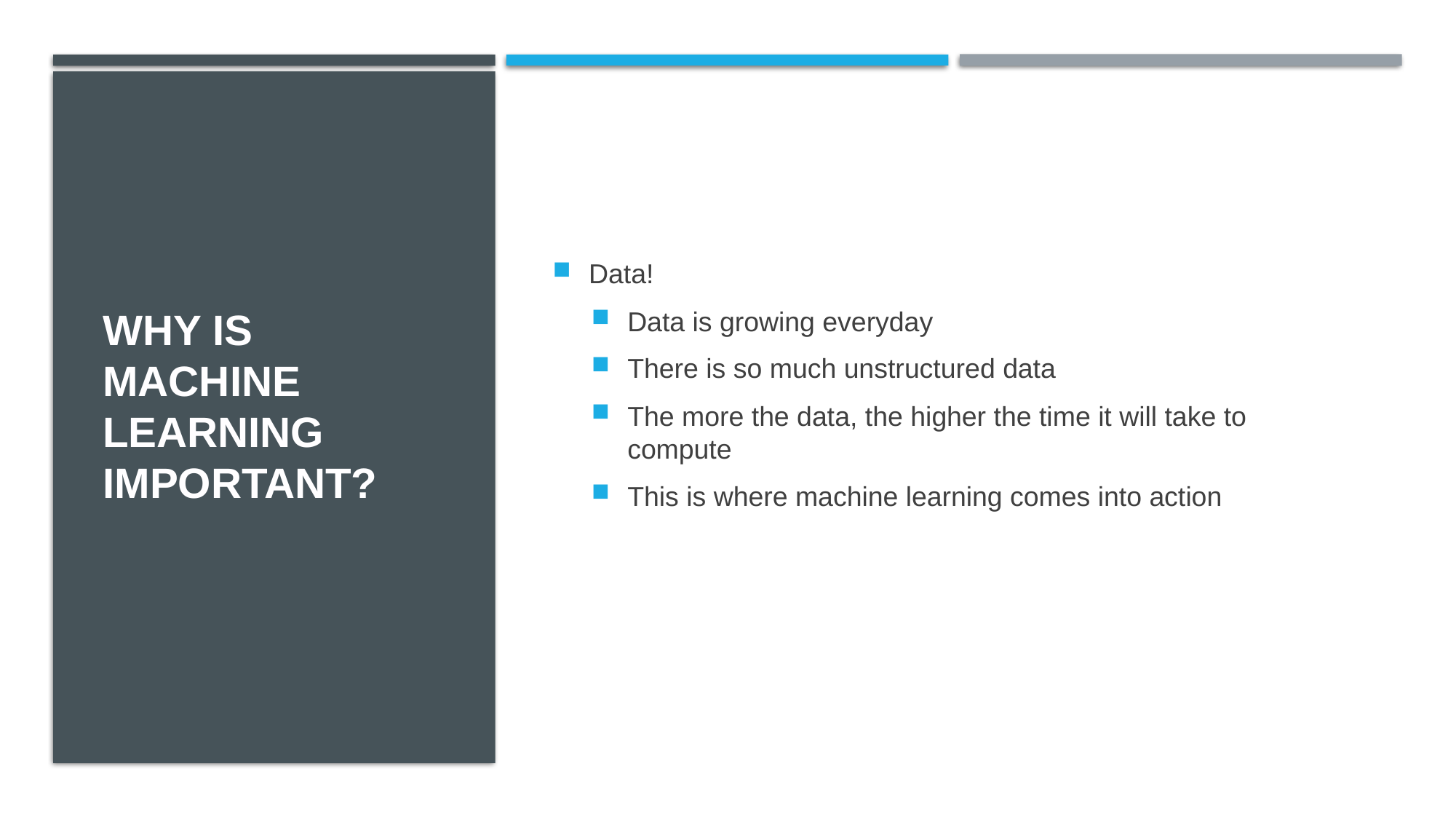

# Why is machine learning important?
Data!
Data is growing everyday
There is so much unstructured data
The more the data, the higher the time it will take to compute
This is where machine learning comes into action